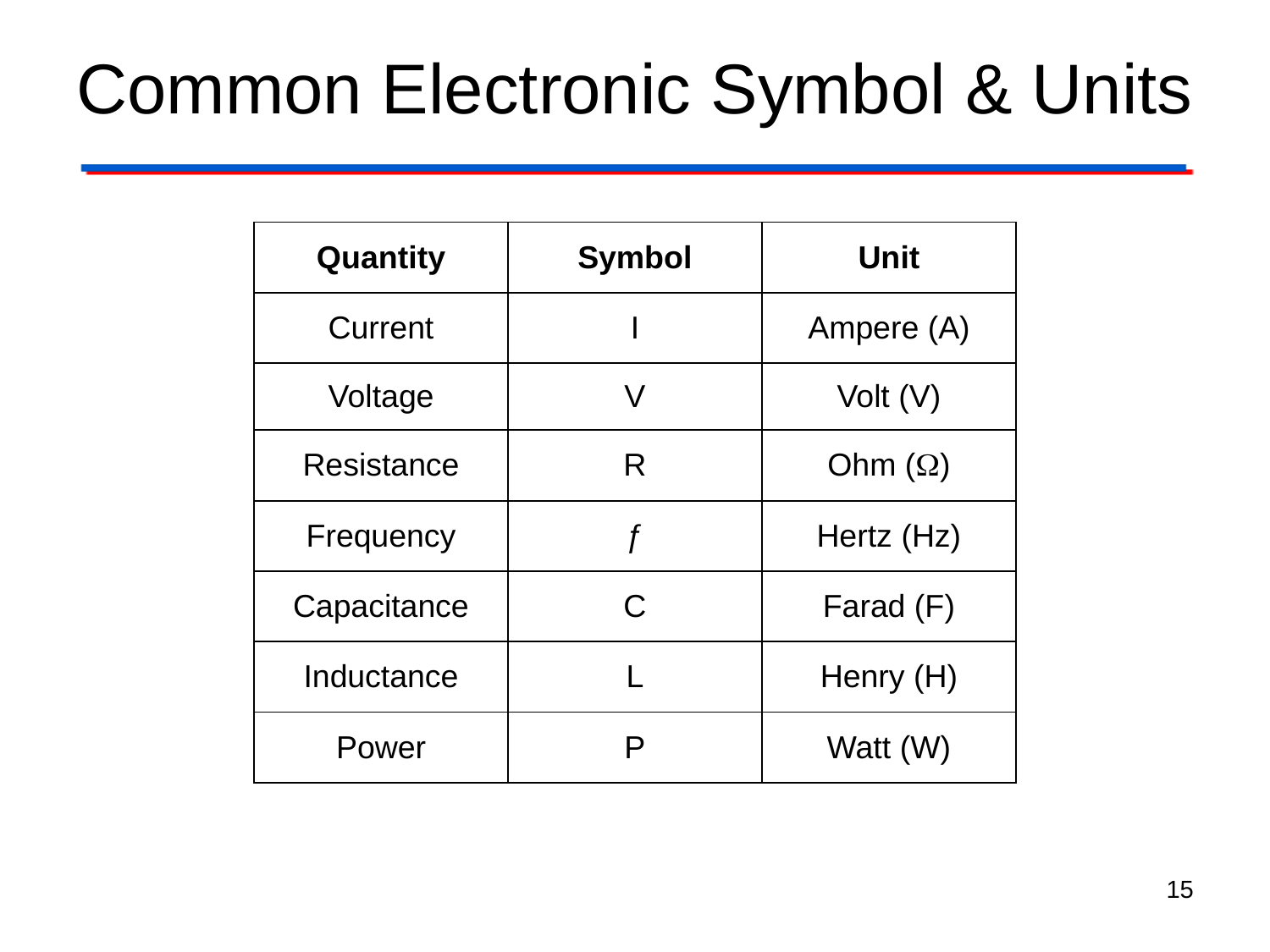

# Common Electronic Symbol & Units
| Quantity | Symbol | Unit |
| --- | --- | --- |
| Current | I | Ampere (A) |
| Voltage | V | Volt (V) |
| Resistance | R | Ohm (Ω) |
| Frequency | ƒ | Hertz (Hz) |
| Capacitance | C | Farad (F) |
| Inductance | L | Henry (H) |
| Power | P | Watt (W) |
15